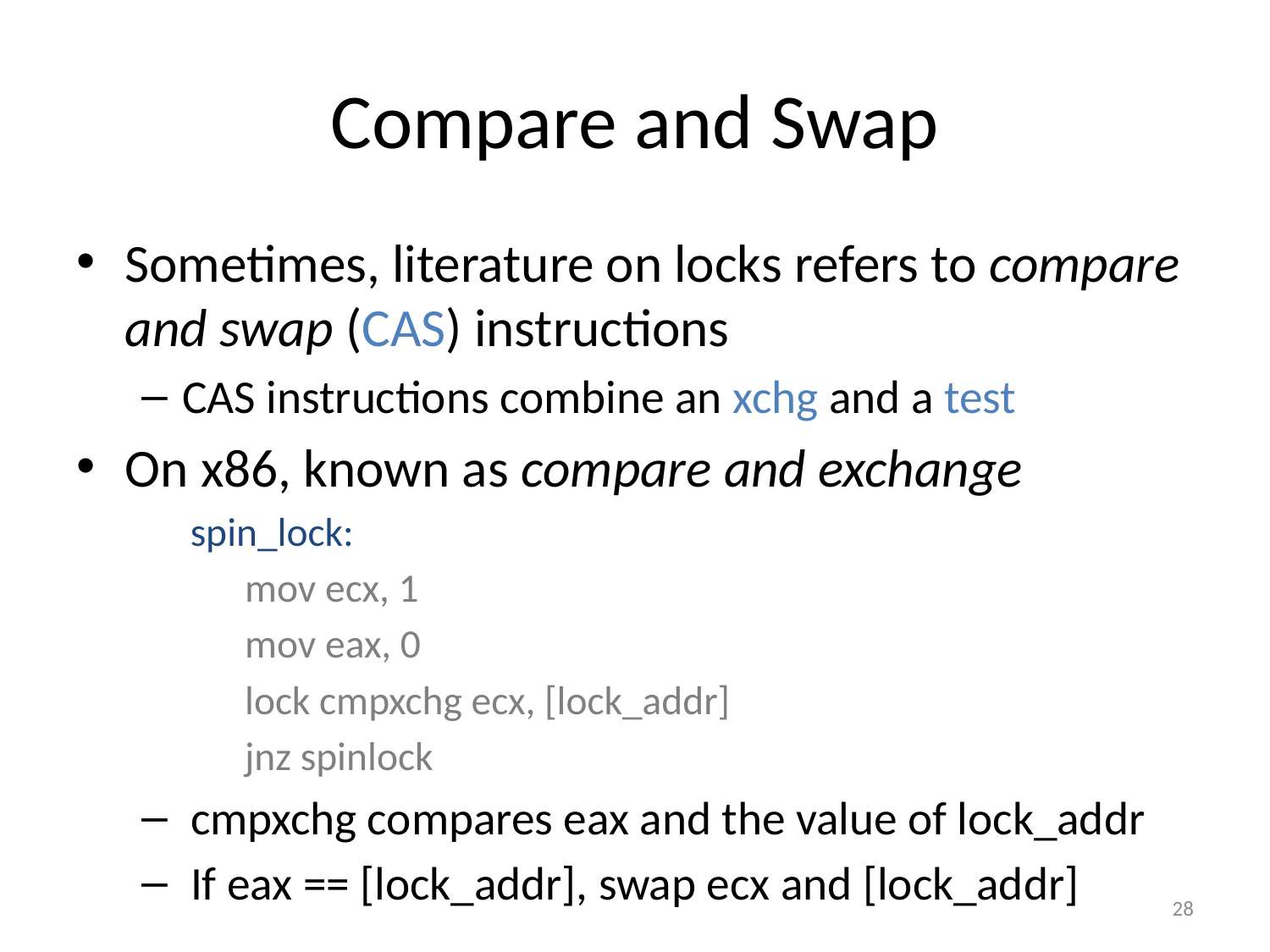

# Compare and Swap
Sometimes, literature on locks refers to compare and swap (CAS) instructions
CAS instructions combine an xchg and a test
On x86, known as compare and exchange
spin_lock:
      mov ecx, 1
      mov eax, 0
      lock cmpxchg ecx, [lock_addr]
      jnz spinlock
cmpxchg compares eax and the value of lock_addr
If eax == [lock_addr], swap ecx and [lock_addr]
28